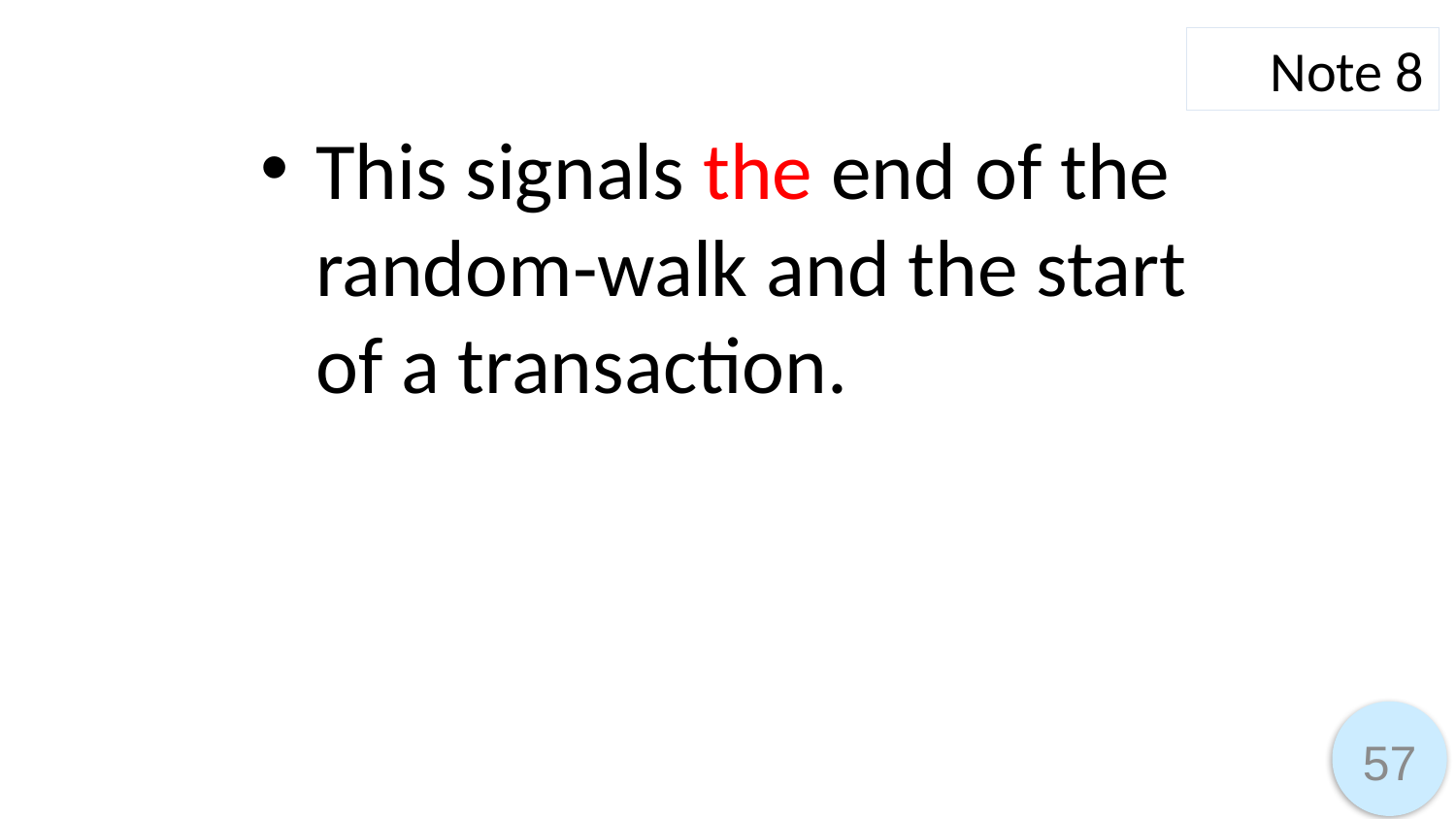

Note 8
This signals the end of the random-walk and the start of a transaction.
57